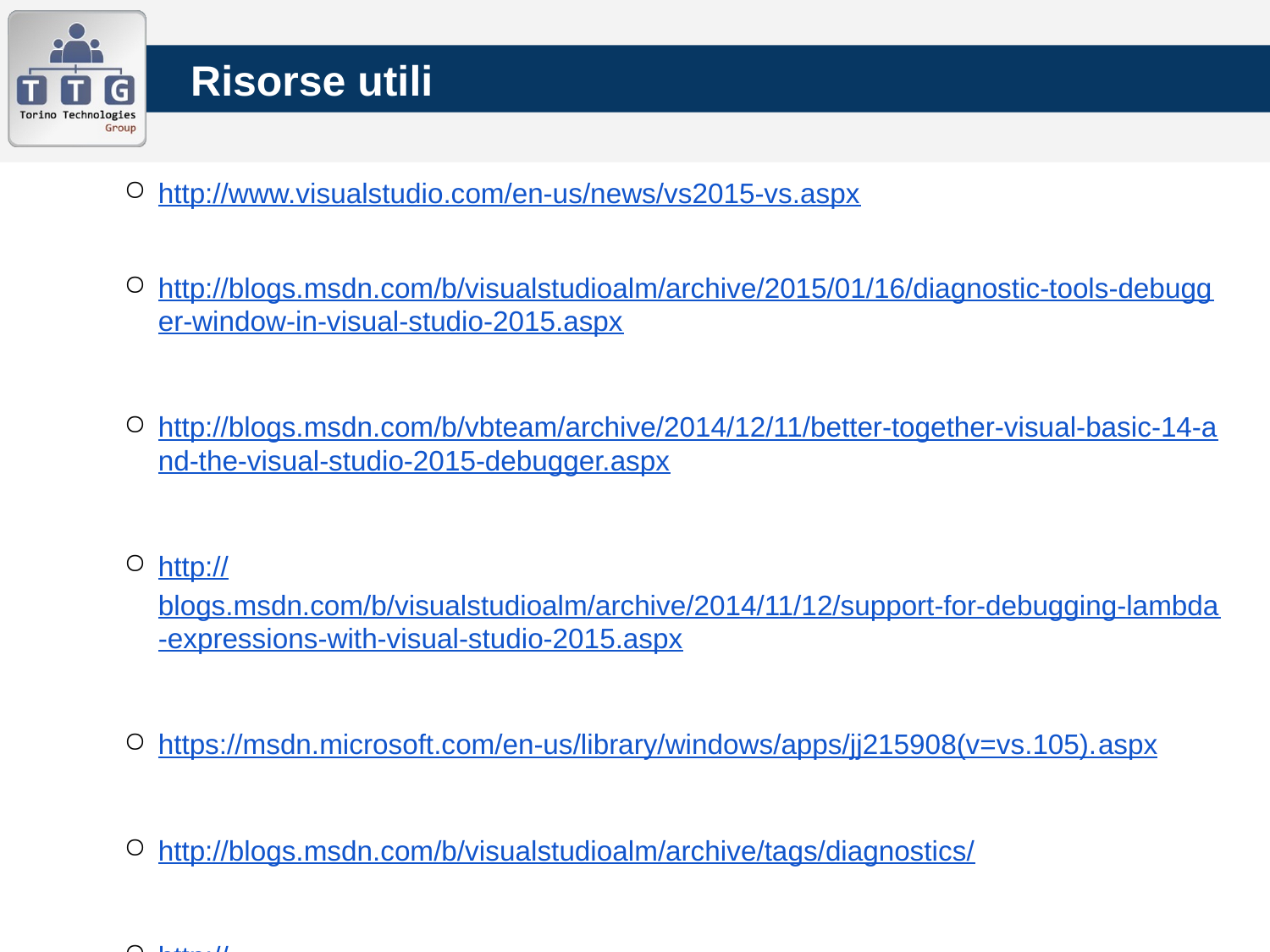

# Risorse utili
http://www.visualstudio.com/en-us/news/vs2015-vs.aspx

http://blogs.msdn.com/b/visualstudioalm/archive/2015/01/16/diagnostic-tools-debugger-window-in-visual-studio-2015.aspx

http://blogs.msdn.com/b/vbteam/archive/2014/12/11/better-together-visual-basic-14-and-the-visual-studio-2015-debugger.aspx

http://blogs.msdn.com/b/visualstudioalm/archive/2014/11/12/support-for-debugging-lambda-expressions-with-visual-studio-2015.aspx

https://msdn.microsoft.com/en-us/library/windows/apps/jj215908(v=vs.105).aspx

http://blogs.msdn.com/b/visualstudioalm/archive/tags/diagnostics/

http://blogs.msdn.com/b/visualstudio/archive/2015/05/04/introducing-visual-studio-s-network-tool.aspx